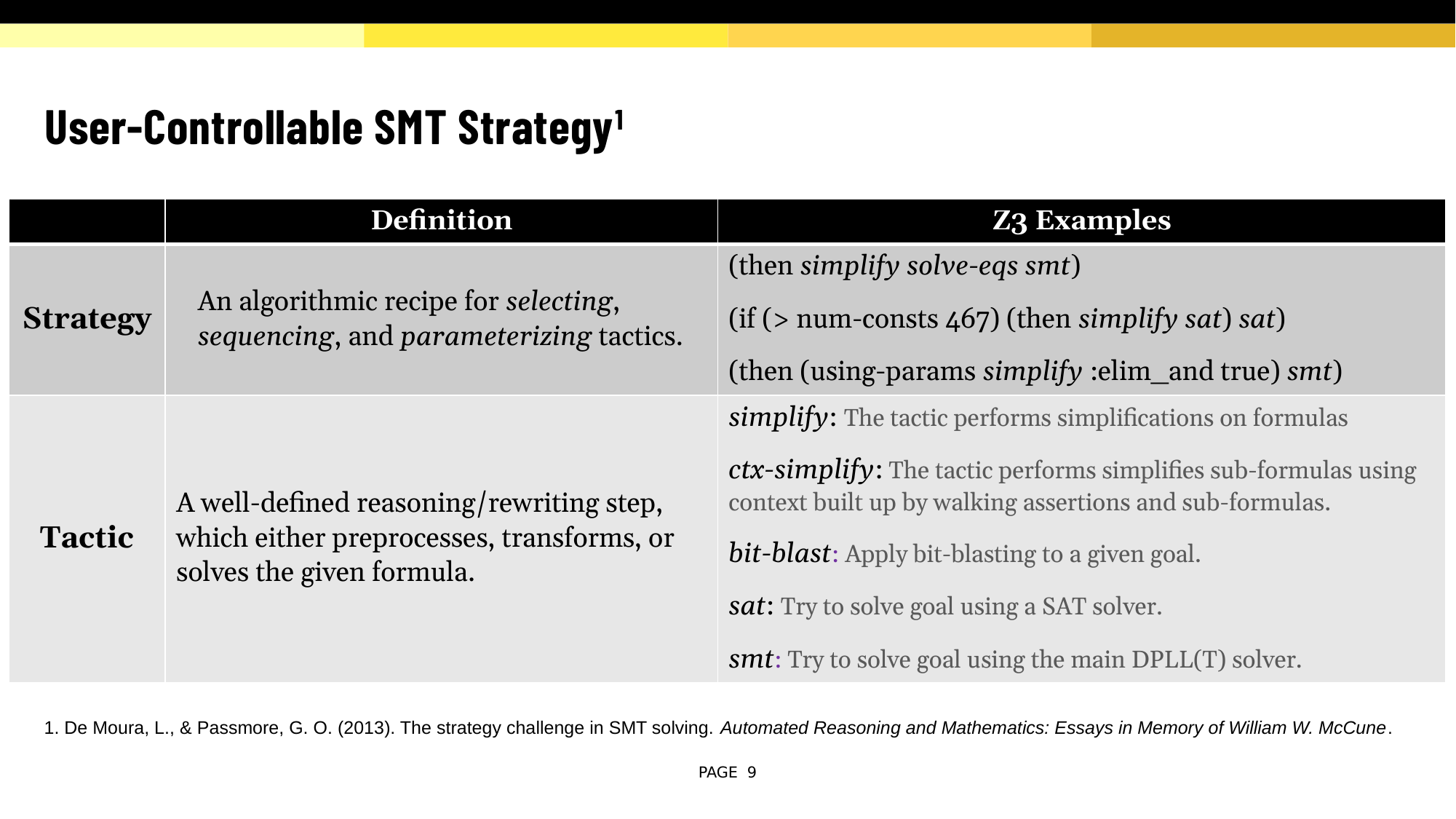

# User-Controllable SMT Strategy1
|  | Definition | Z3 Examples |
| --- | --- | --- |
| Strategy | An algorithmic recipe for selecting, sequencing, and parameterizing tactics. | (then simplify solve-eqs smt) (if (> num-consts 467) (then simplify sat) sat) (then (using-params simplify :elim\_and true) smt) |
| Tactic | A well-defined reasoning/rewriting step, which either preprocesses, transforms, or solves the given formula. | simplify: The tactic performs simplifications on formulas ctx-simplify: The tactic performs simplifies sub-formulas using context built up by walking assertions and sub-formulas. bit-blast: Apply bit-blasting to a given goal. sat: Try to solve goal using a SAT solver. smt: Try to solve goal using the main DPLL(T) solver. |
1. De Moura, L., & Passmore, G. O. (2013). The strategy challenge in SMT solving. Automated Reasoning and Mathematics: Essays in Memory of William W. McCune.
PAGE  9